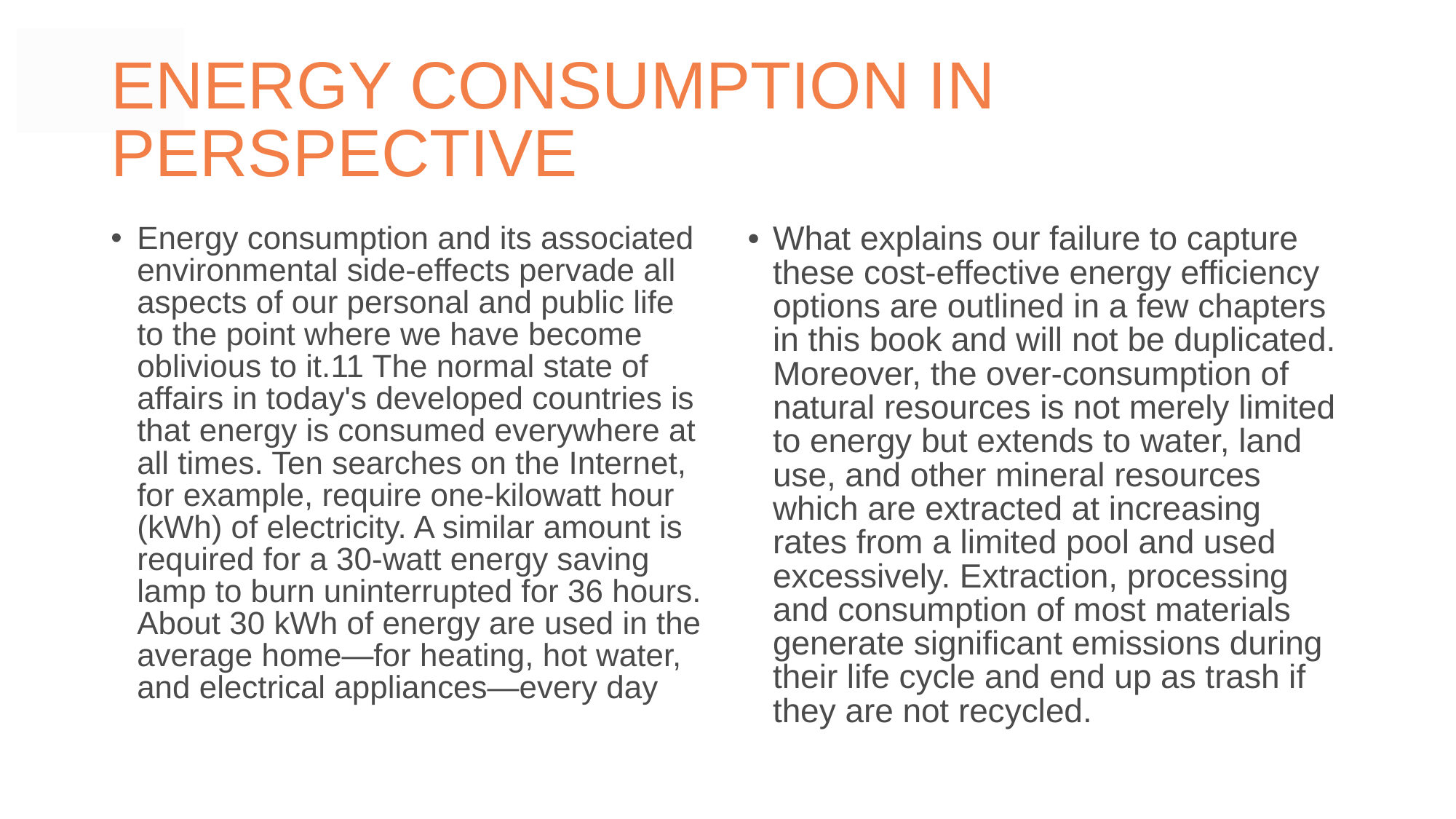

ENERGY CONSUMPTION IN PERSPECTIVE
Energy consumption and its associated environmental side-effects pervade all aspects of our personal and public life to the point where we have become oblivious to it.11 The normal state of affairs in today's developed countries is that energy is consumed everywhere at all times. Ten searches on the Internet, for example, require one-kilowatt hour (kWh) of electricity. A similar amount is required for a 30-watt energy saving lamp to burn uninterrupted for 36 hours. About 30 kWh of energy are used in the average home—for heating, hot water, and electrical appliances—every day
What explains our failure to capture these cost-effective energy efficiency options are outlined in a few chapters in this book and will not be duplicated. Moreover, the over-consumption of natural resources is not merely limited to energy but extends to water, land use, and other mineral resources which are extracted at increasing rates from a limited pool and used excessively. Extraction, processing and consumption of most materials generate significant emissions during their life cycle and end up as trash if they are not recycled.